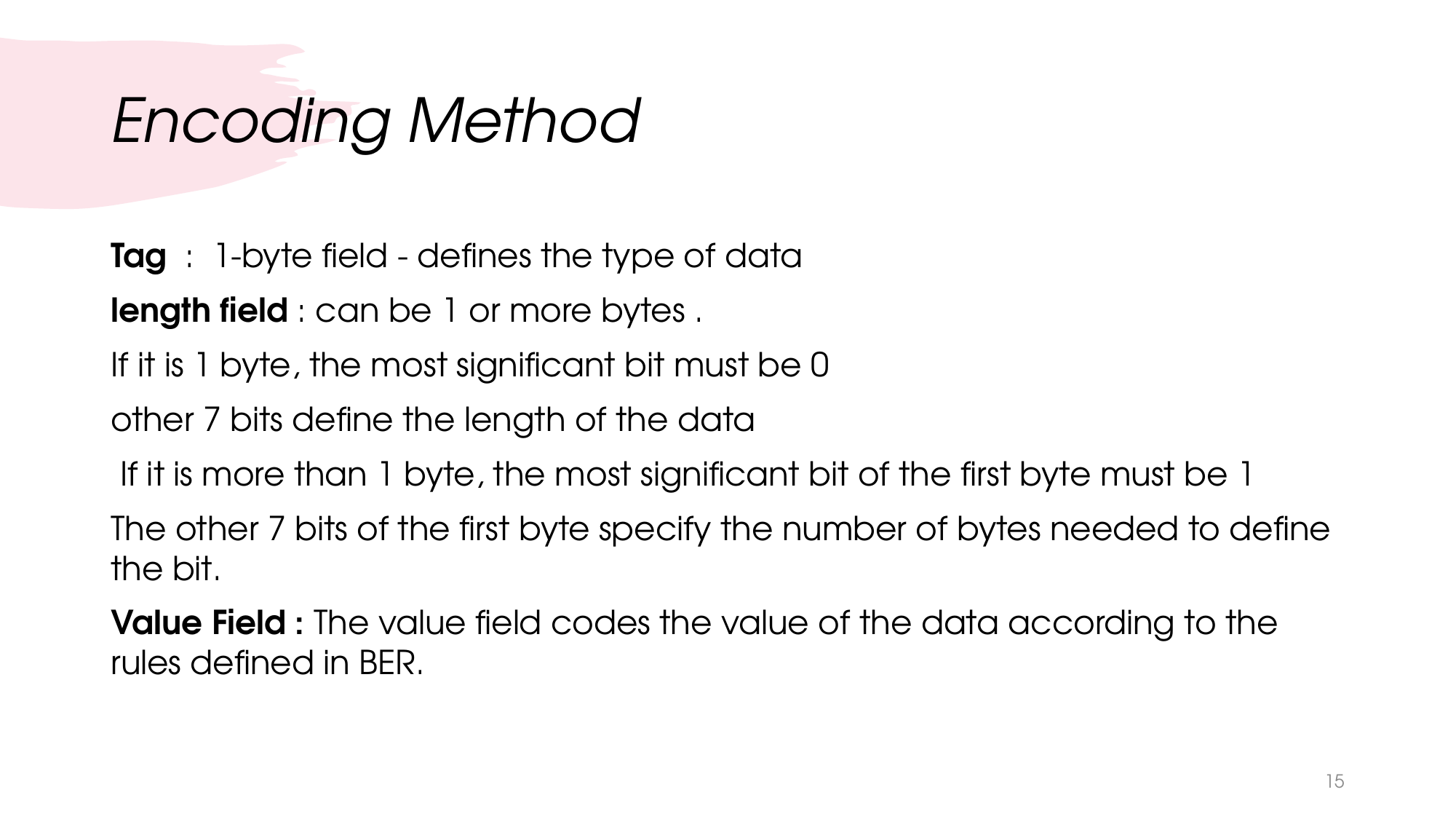

# Encoding Method
Tag  :  1-byte field - defines the type of data
length field : can be 1 or more bytes .
If it is 1 byte, the most significant bit must be 0
other 7 bits define the length of the data
 If it is more than 1 byte, the most significant bit of the first byte must be 1
The other 7 bits of the first byte specify the number of bytes needed to define the bit.
Value Field : The value field codes the value of the data according to the rules defined in BER.
15